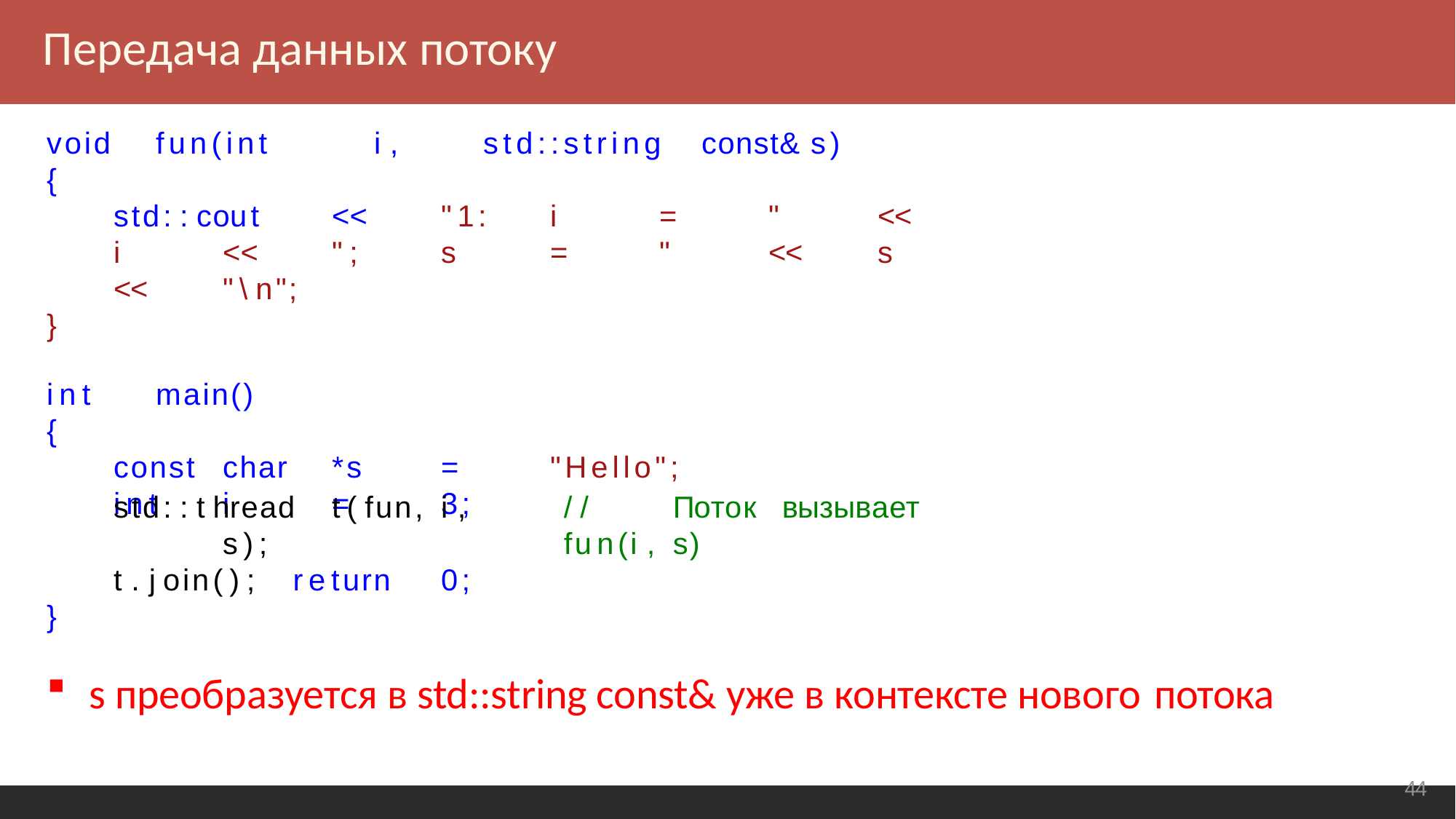

Передача данных потоку
void	fun(int	i,	std::string	const&	s)
{
std::cout	<<	"1:	i	=	"	<<	i	<<	";	s	=	"	<<	s	<<	"\n";
}

int	main()
{
const	char	*s	=	"Hello";
int	i	=	3;
std::thread	t(fun,	i,	s);
//	Поток	вызывает	fun(i,	s)
t.join();  return	0;
}

s преобразуется в std::string const& уже в контексте нового потока
44